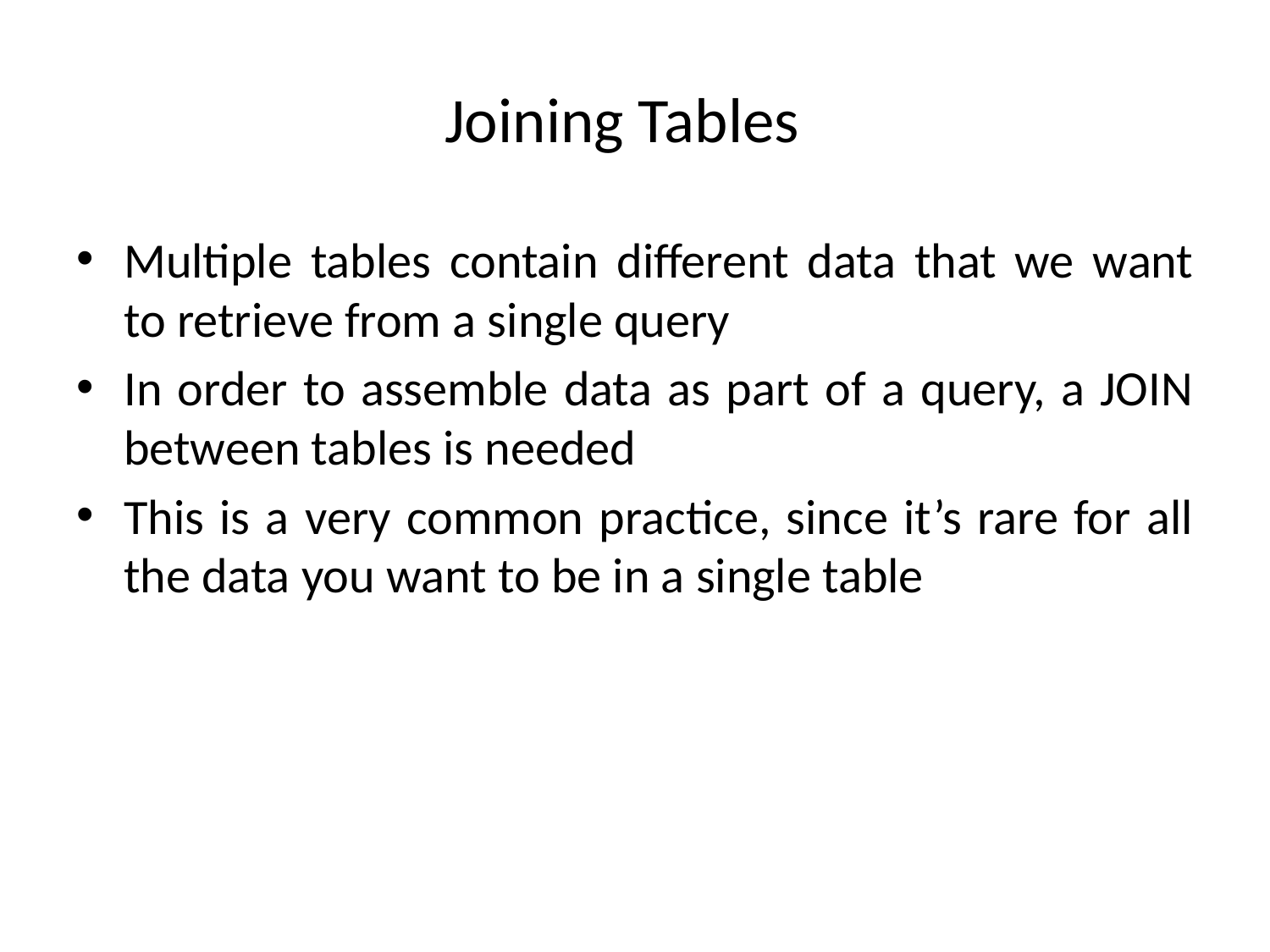

# Joining Tables
Multiple tables contain different data that we want to retrieve from a single query
In order to assemble data as part of a query, a JOIN between tables is needed
This is a very common practice, since it’s rare for all the data you want to be in a single table